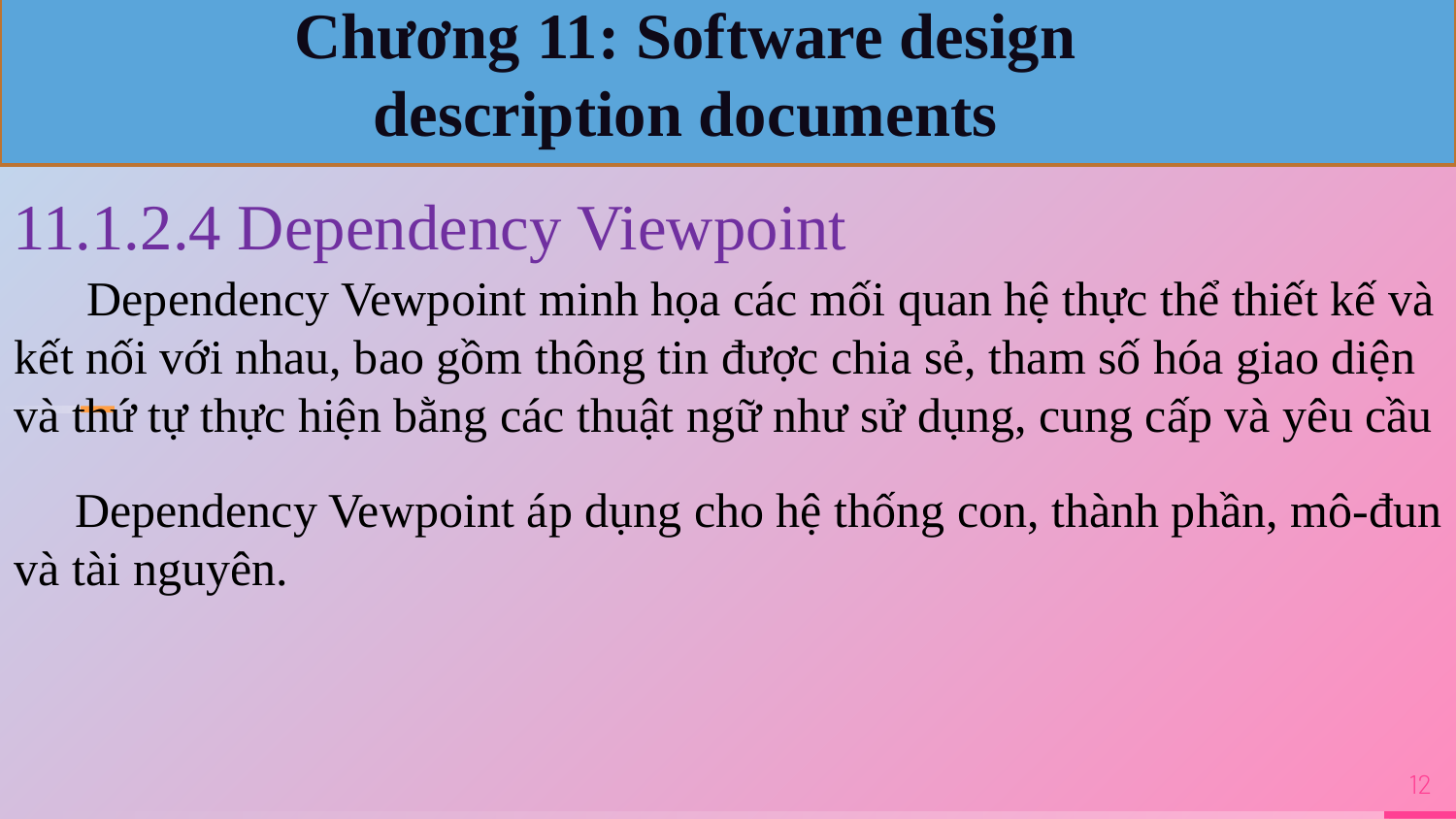

Chương 11: Software design description documents
11.1.2.4 Dependency Viewpoint
      Dependency Vewpoint minh họa các mối quan hệ thực thể thiết kế và kết nối với nhau, bao gồm thông tin được chia sẻ, tham số hóa giao diện và thứ tự thực hiện bằng các thuật ngữ như sử dụng, cung cấp và yêu cầu
     Dependency Vewpoint áp dụng cho hệ thống con, thành phần, mô-đun và tài nguyên.
12